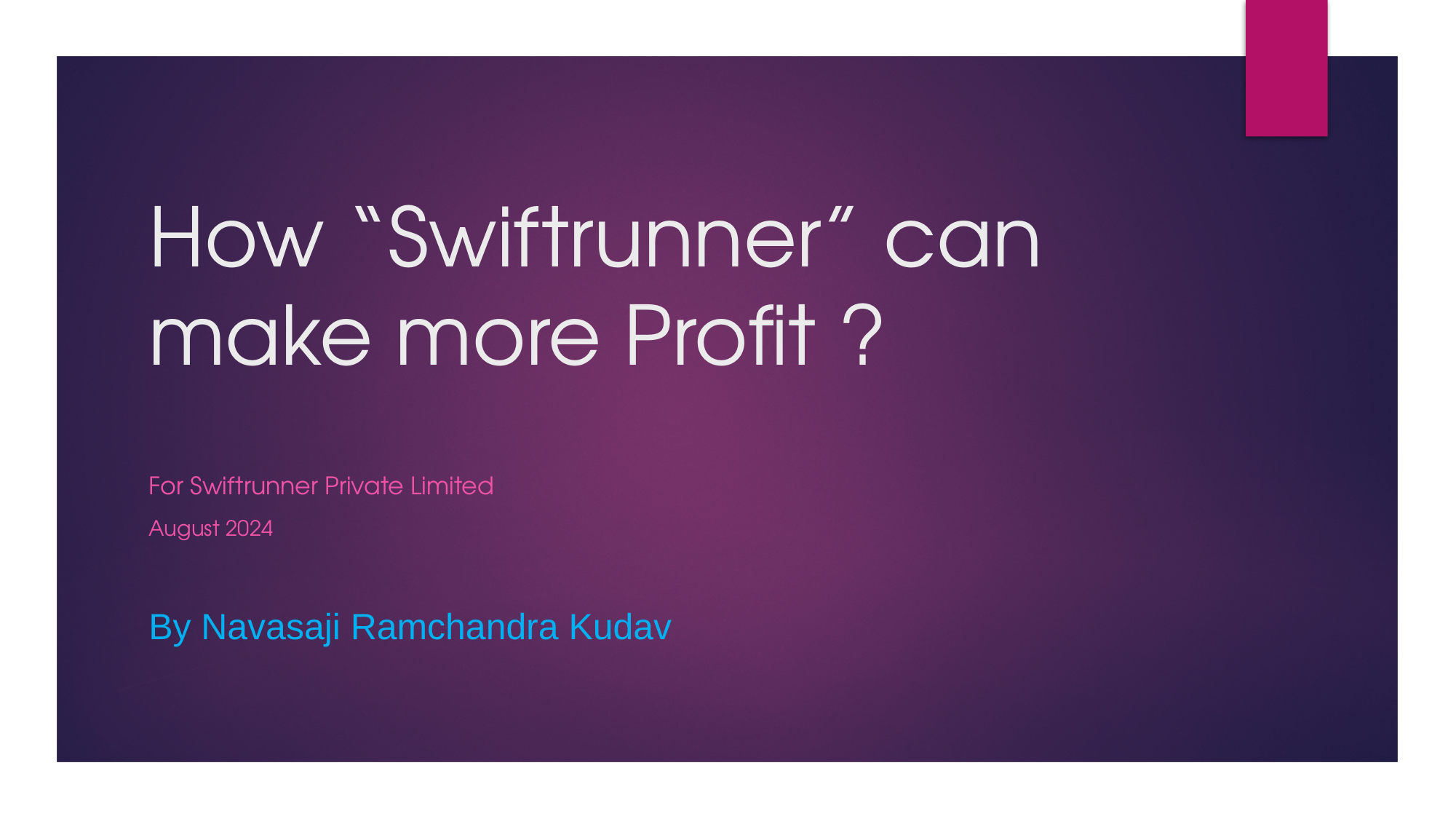

# How “Swiftrunner” can make more Profit ?
For Swiftrunner Private Limited
August 2024

By Navasaji Ramchandra Kudav